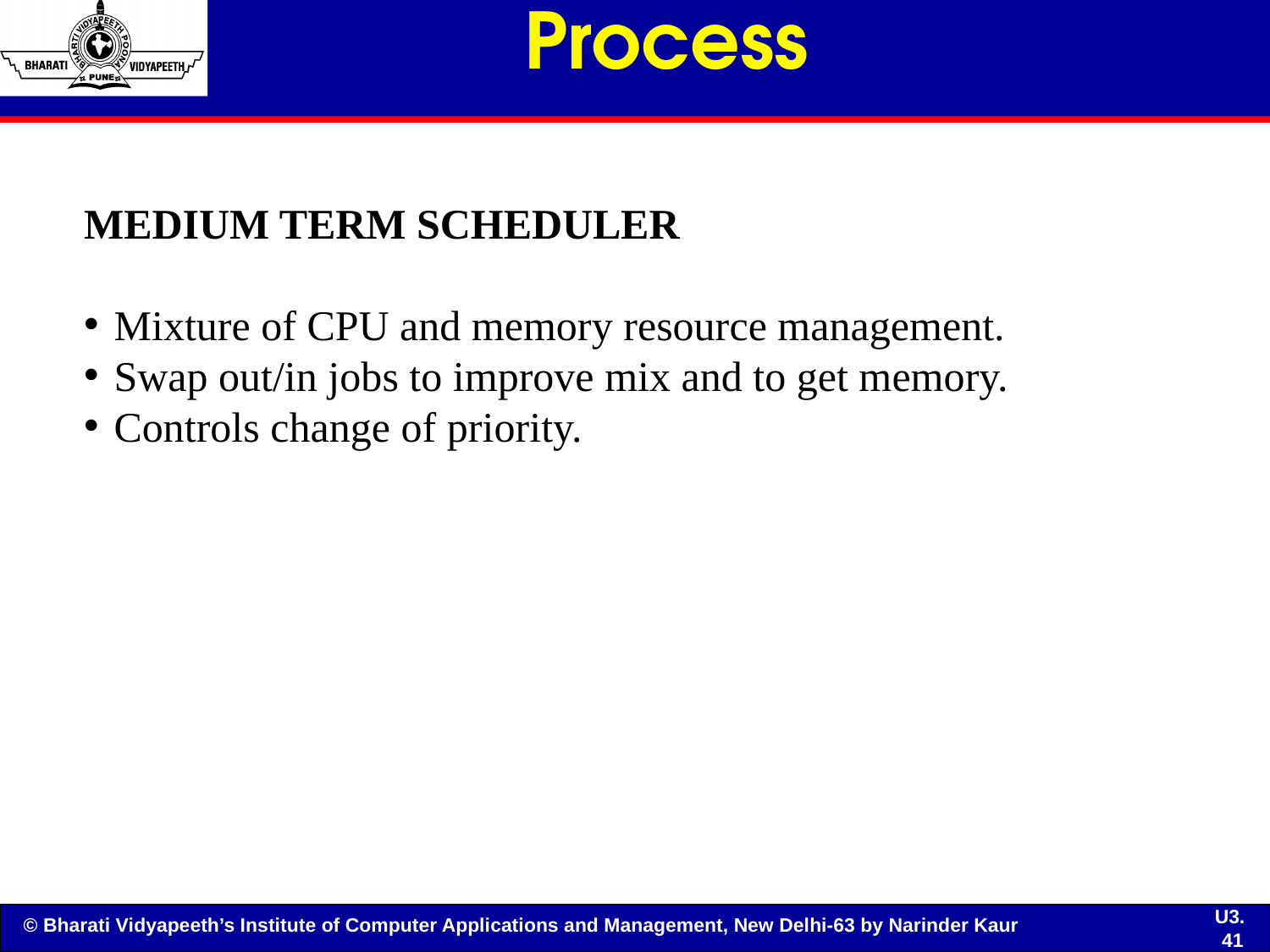

# Process

MEDIUM TERM SCHEDULER

Mixture of CPU and memory resource management.
Swap out/in jobs to improve mix and to get memory.
Controls change of priority.